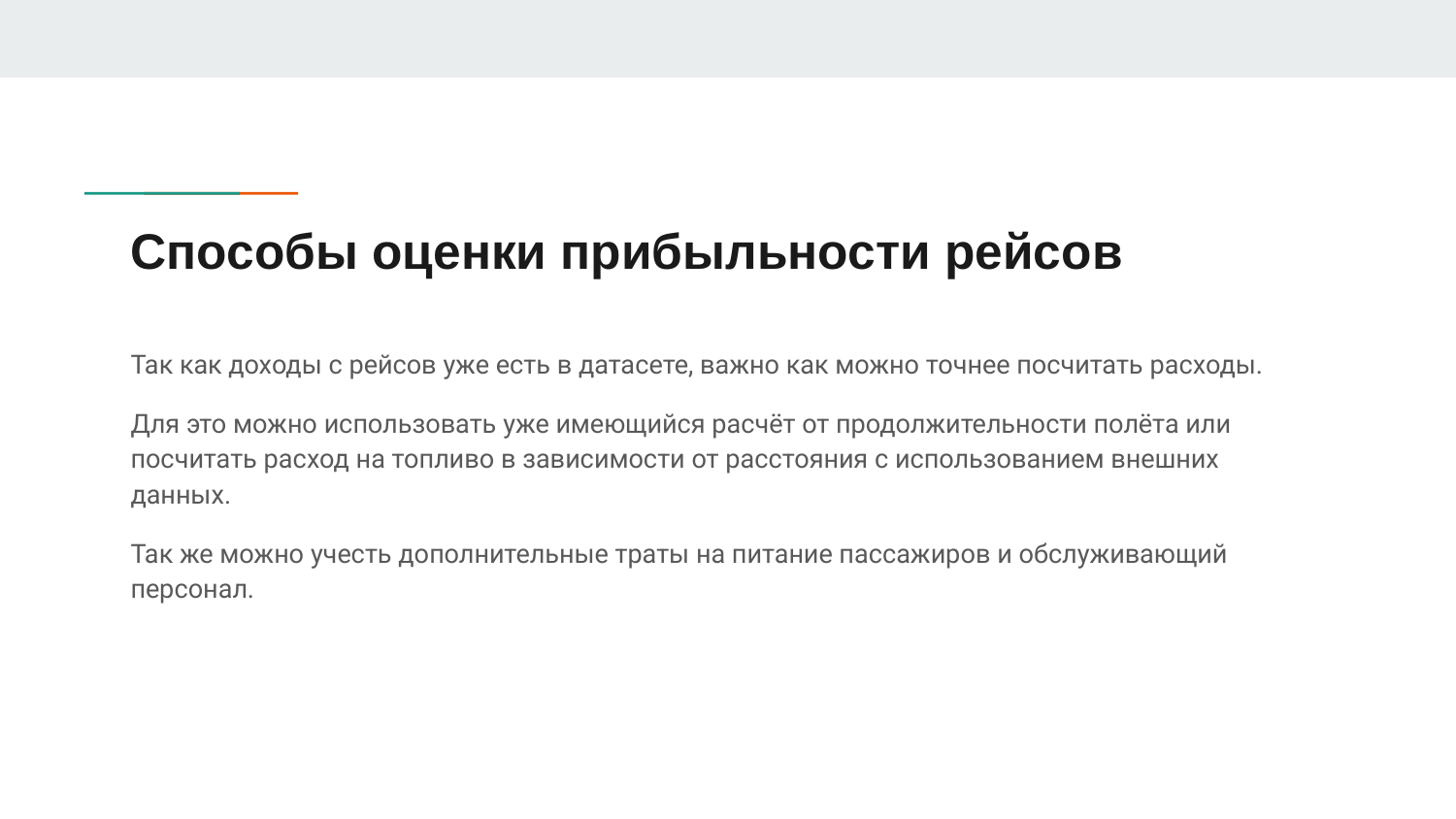

# Способы оценки прибыльности рейсов
Так как доходы с рейсов уже есть в датасете, важно как можно точнее посчитать расходы.
Для это можно использовать уже имеющийся расчёт от продолжительности полёта или посчитать расход на топливо в зависимости от расстояния с использованием внешних данных.
Так же можно учесть дополнительные траты на питание пассажиров и обслуживающий персонал.